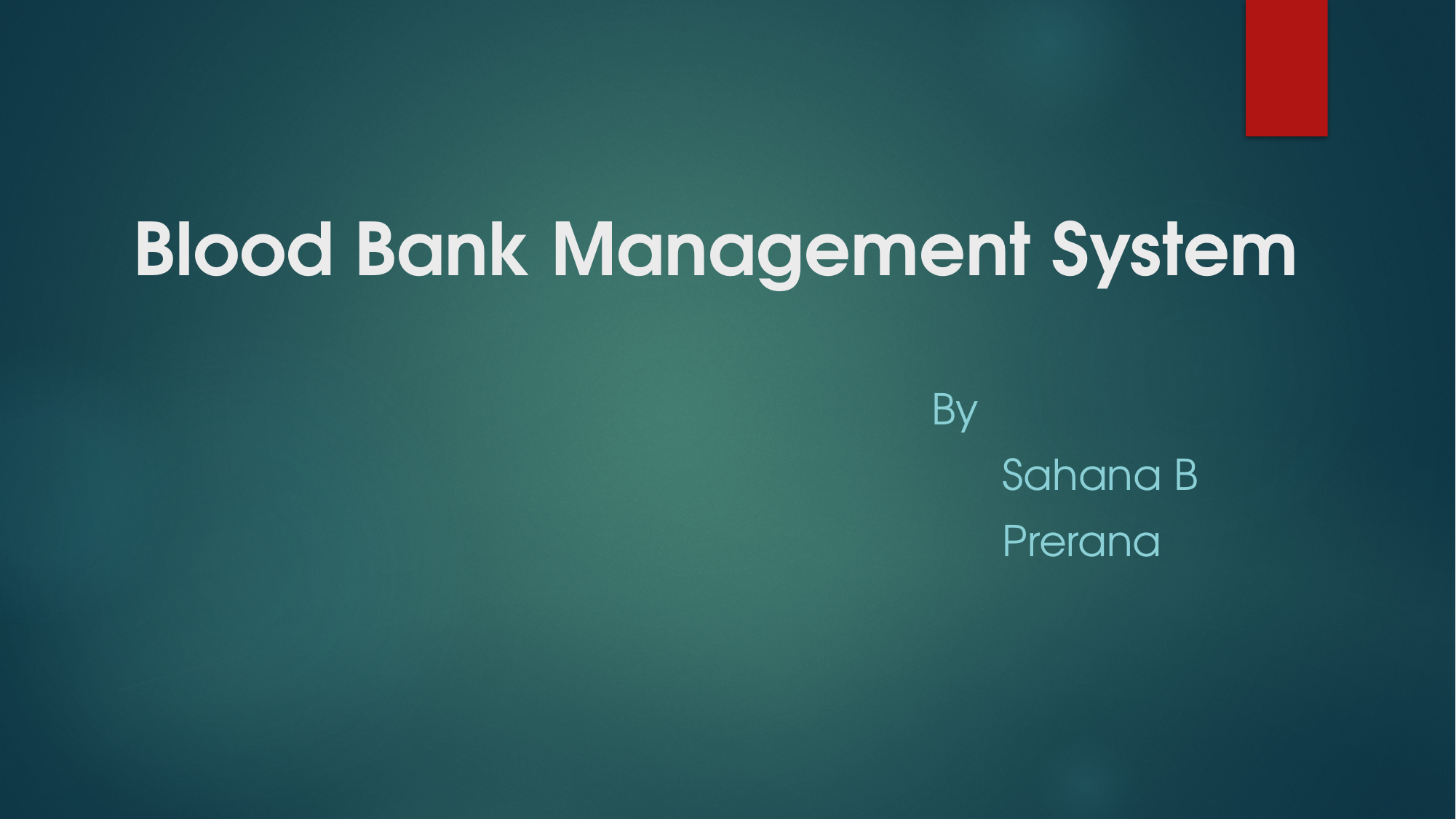

# Blood Bank Management System
By
      Sahana B
      Prerana